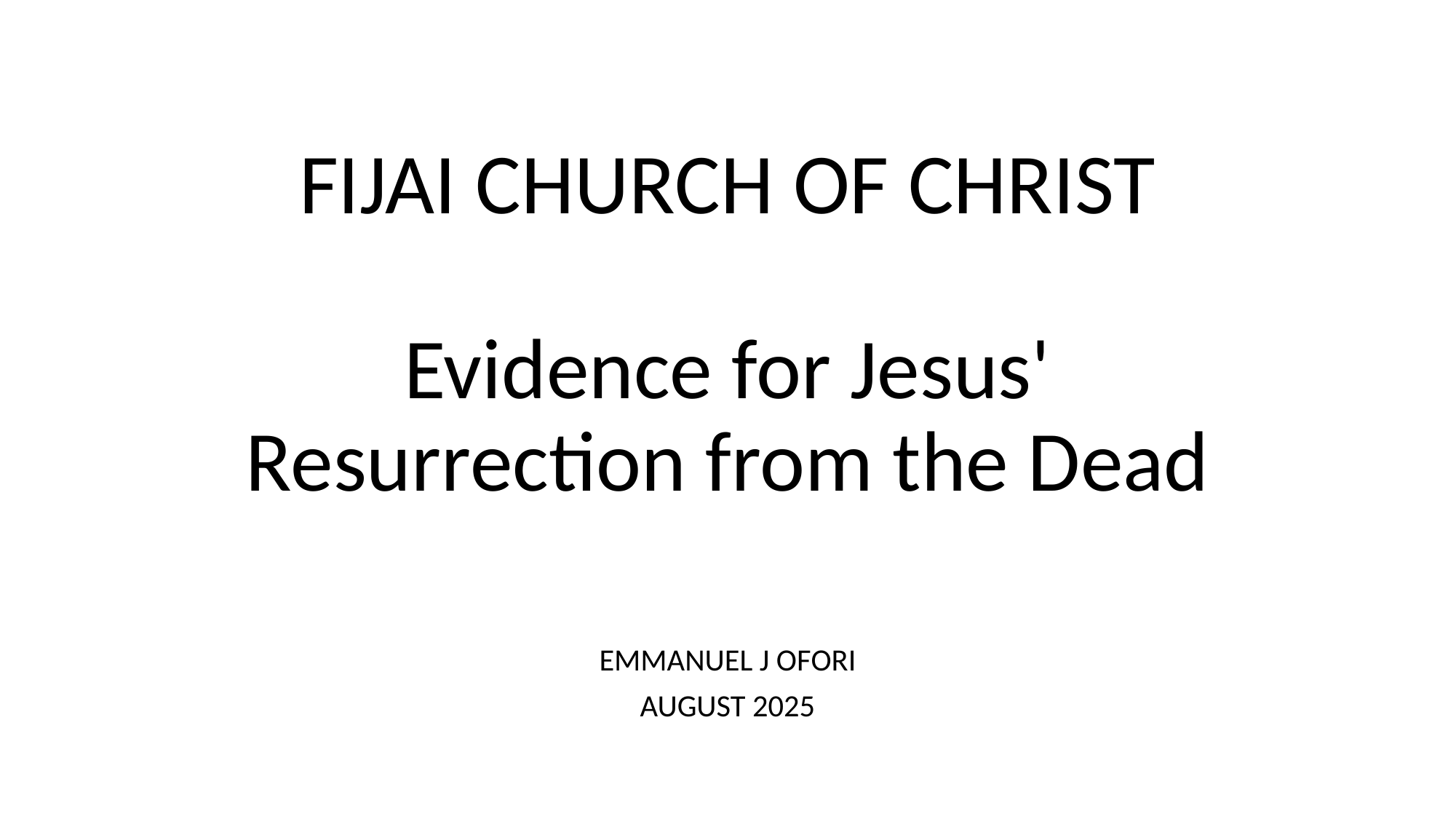

# FIJAI CHURCH OF CHRIST Evidence for Jesus' Resurrection from the Dead
EMMANUEL J OFORI
AUGUST 2025